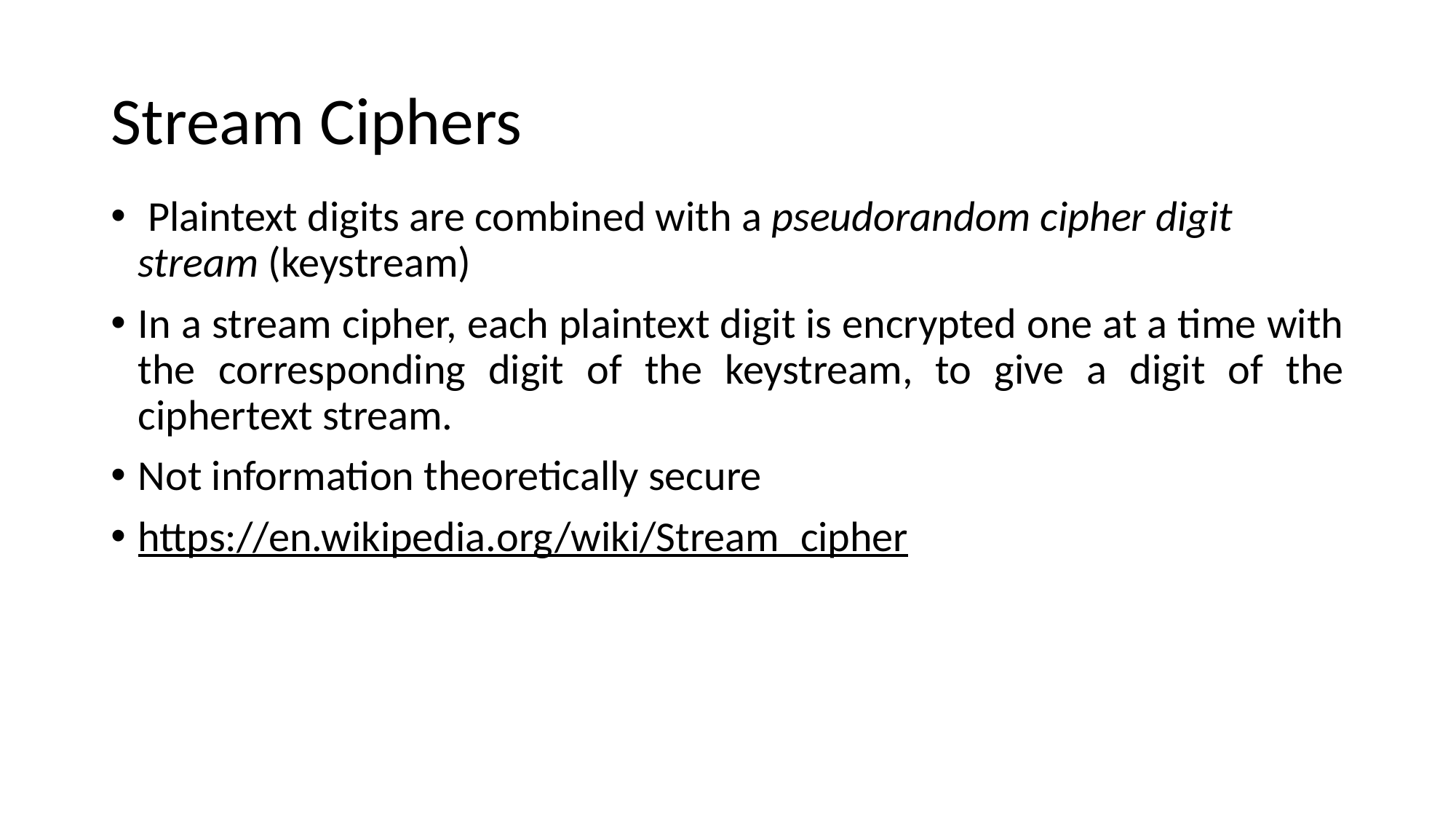

# Stream Ciphers
 Plaintext digits are combined with a pseudorandom cipher digit stream (keystream)
In a stream cipher, each plaintext digit is encrypted one at a time with the corresponding digit of the keystream, to give a digit of the ciphertext stream.
Not information theoretically secure
https://en.wikipedia.org/wiki/Stream_cipher